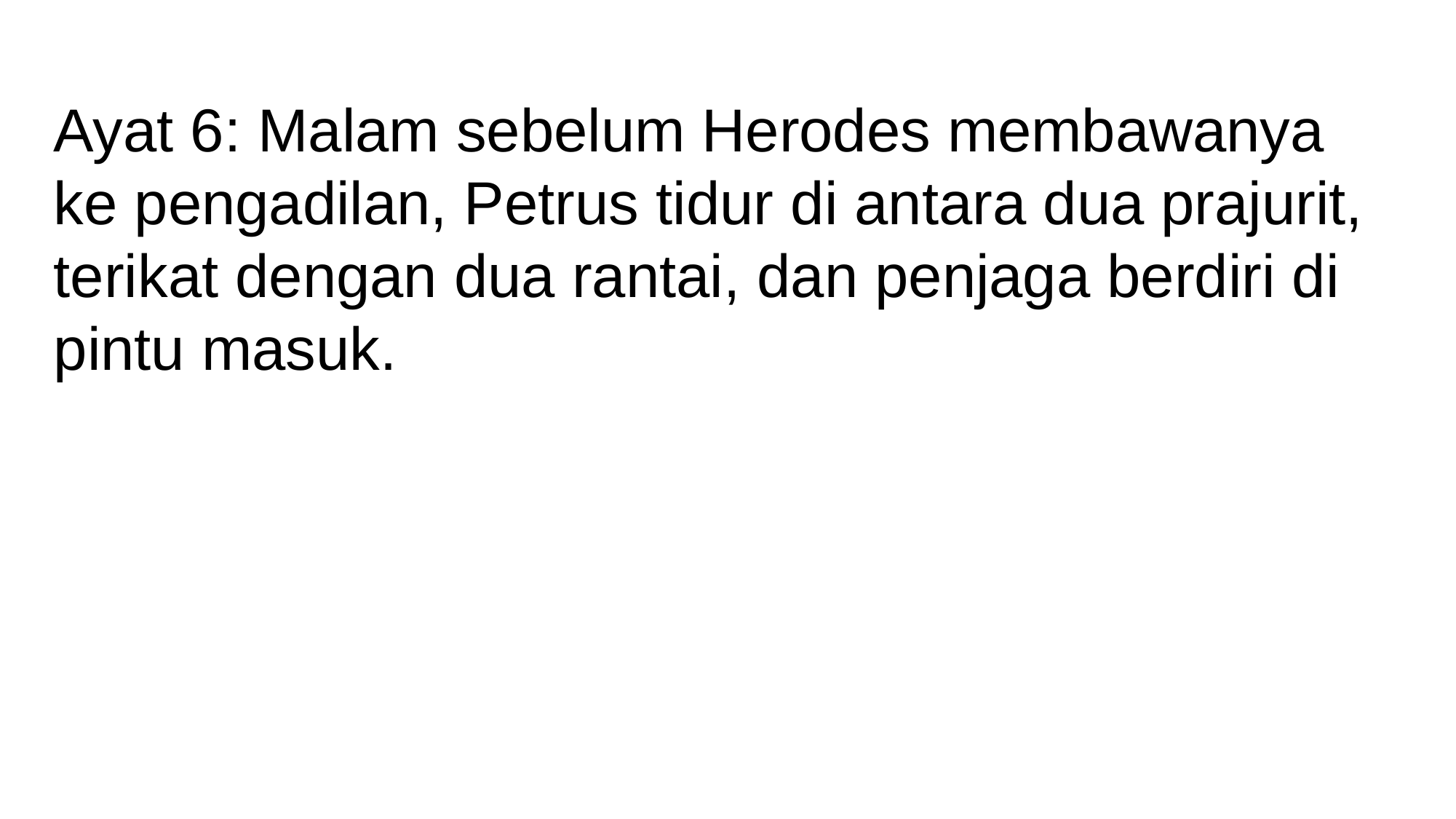

Ayat 6: Malam sebelum Herodes membawanya ke pengadilan, Petrus tidur di antara dua prajurit, terikat dengan dua rantai, dan penjaga berdiri di pintu masuk.